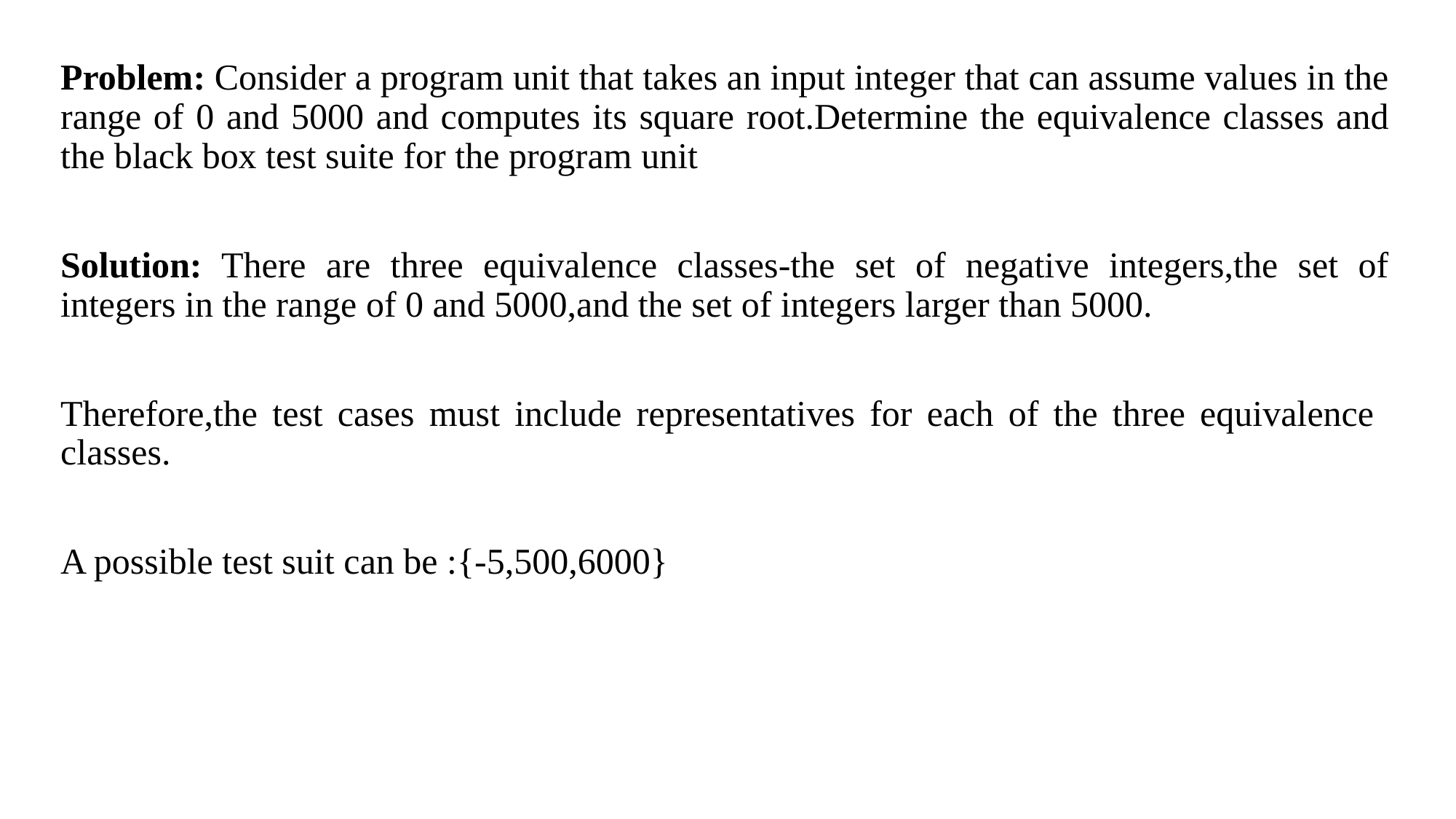

Problem: Consider a program unit that takes an input integer that can assume values in the range of 0 and 5000 and computes its square root.Determine the equivalence classes and the black box test suite for the program unit

Solution: There are three equivalence classes-the set of negative integers,the set of integers in the range of 0 and 5000,and the set of integers larger than 5000.

Therefore,the test cases must include representatives for each of the three equivalence  classes.

A possible test suit can be :{-5,500,6000}